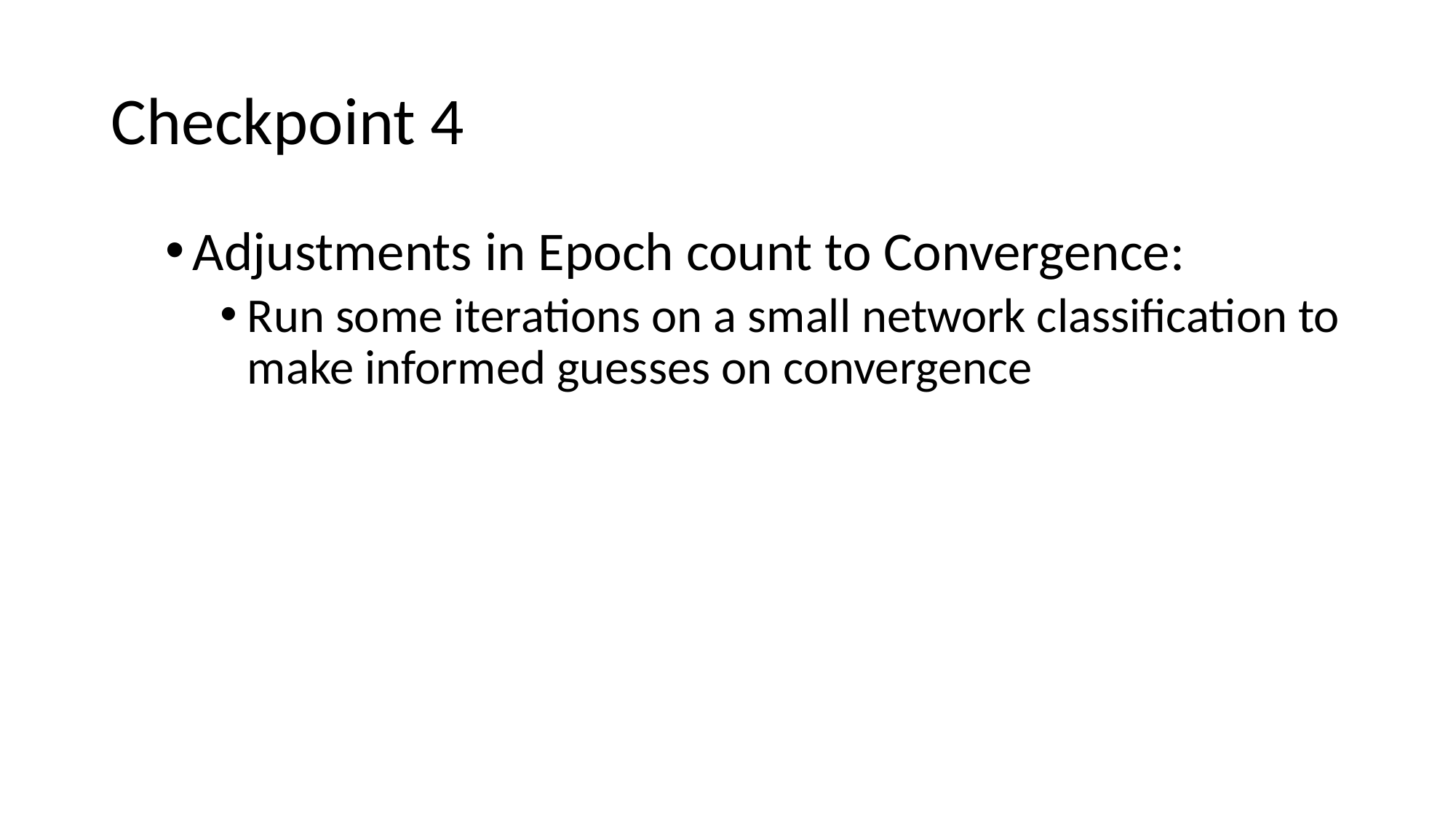

# Checkpoint 4
Adjustments in Epoch count to Convergence:
Run some iterations on a small network classification to make informed guesses on convergence